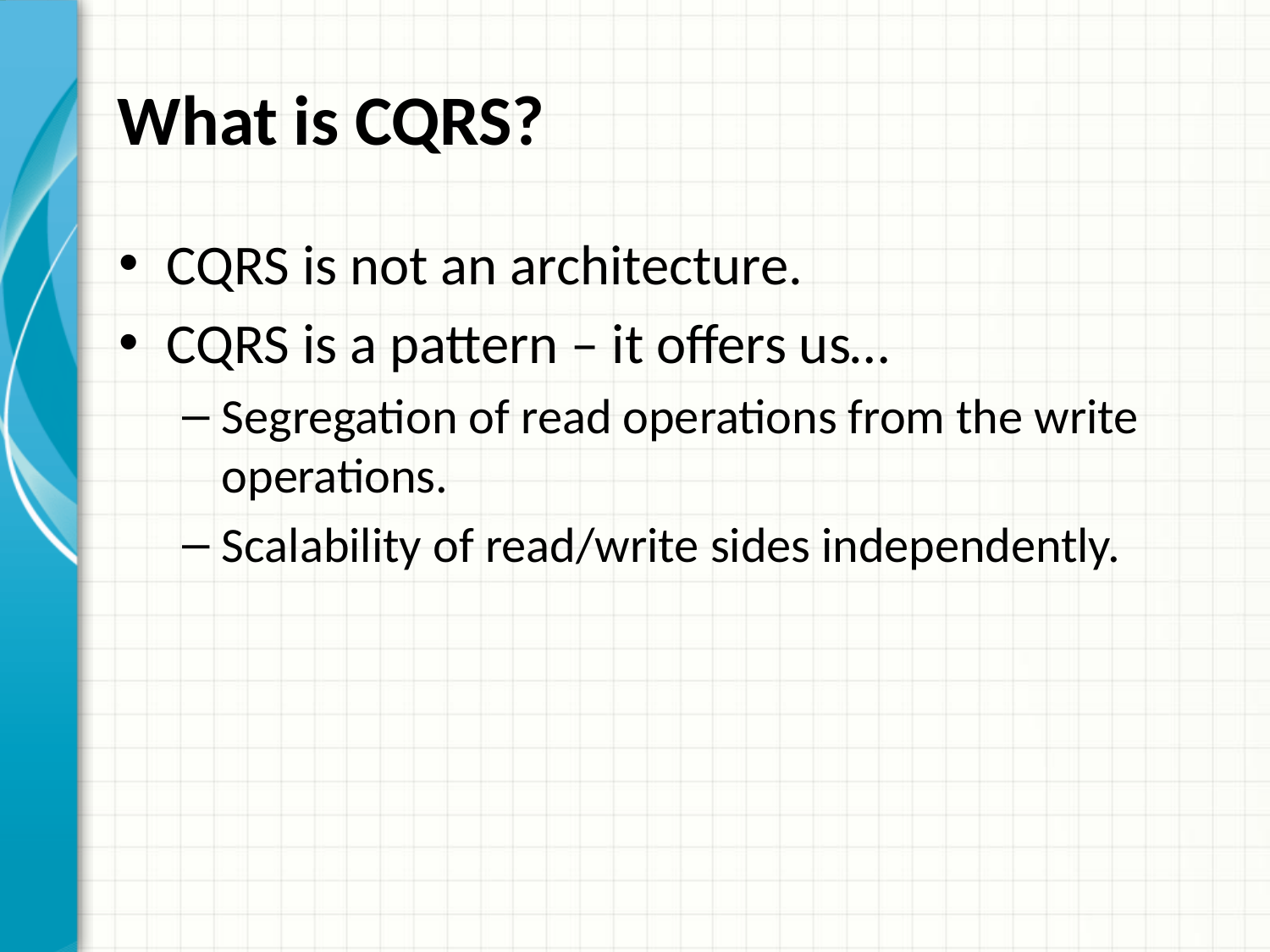

# What is CQRS?
CQRS is not an architecture.
CQRS is a pattern – it offers us…
Segregation of read operations from the write operations.
Scalability of read/write sides independently.